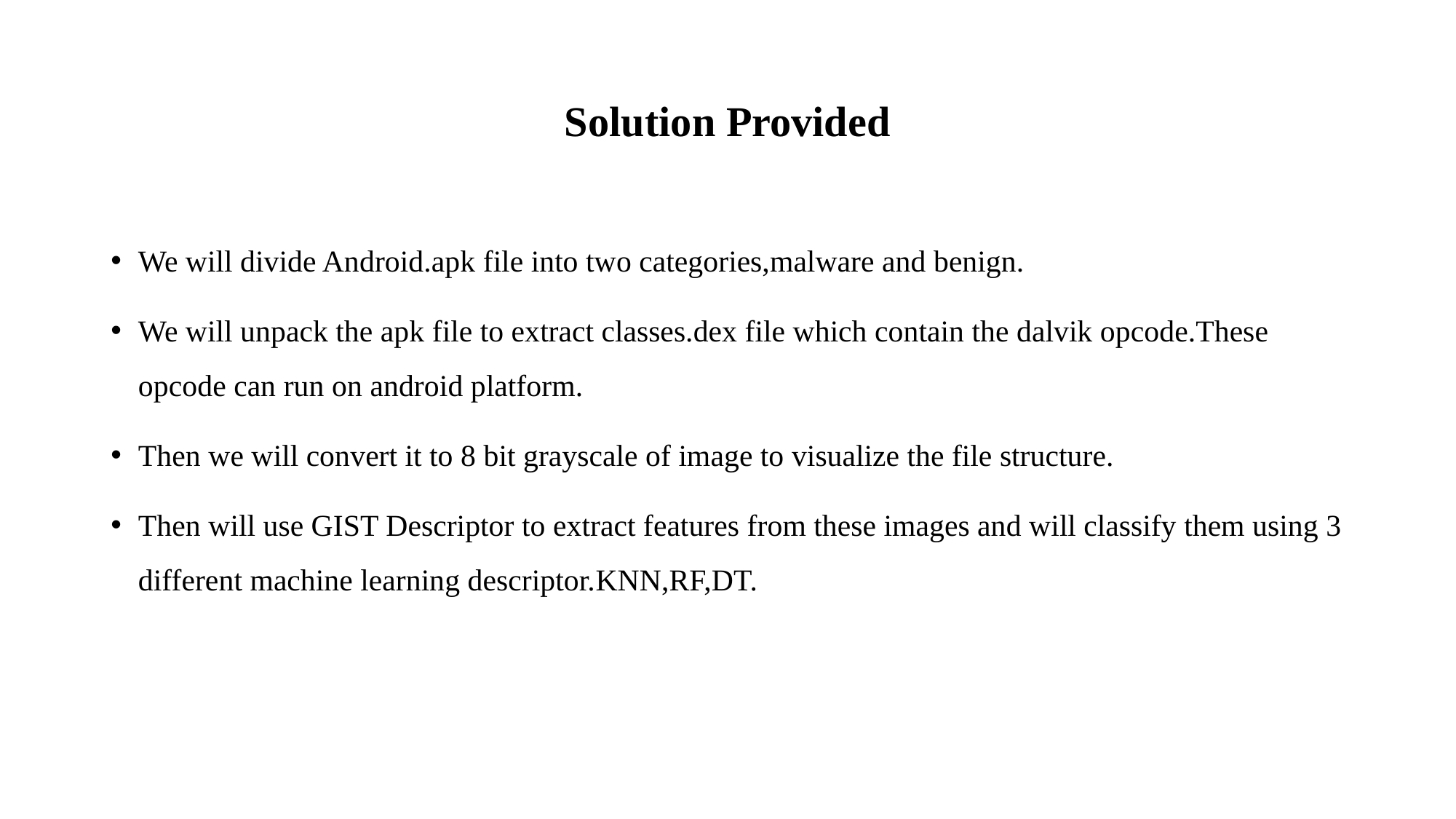

# Solution Provided
We will divide Android.apk file into two categories,malware and benign.
We will unpack the apk file to extract classes.dex file which contain the dalvik opcode.These opcode can run on android platform.
Then we will convert it to 8 bit grayscale of image to visualize the file structure.
Then will use GIST Descriptor to extract features from these images and will classify them using 3 different machine learning descriptor.KNN,RF,DT.